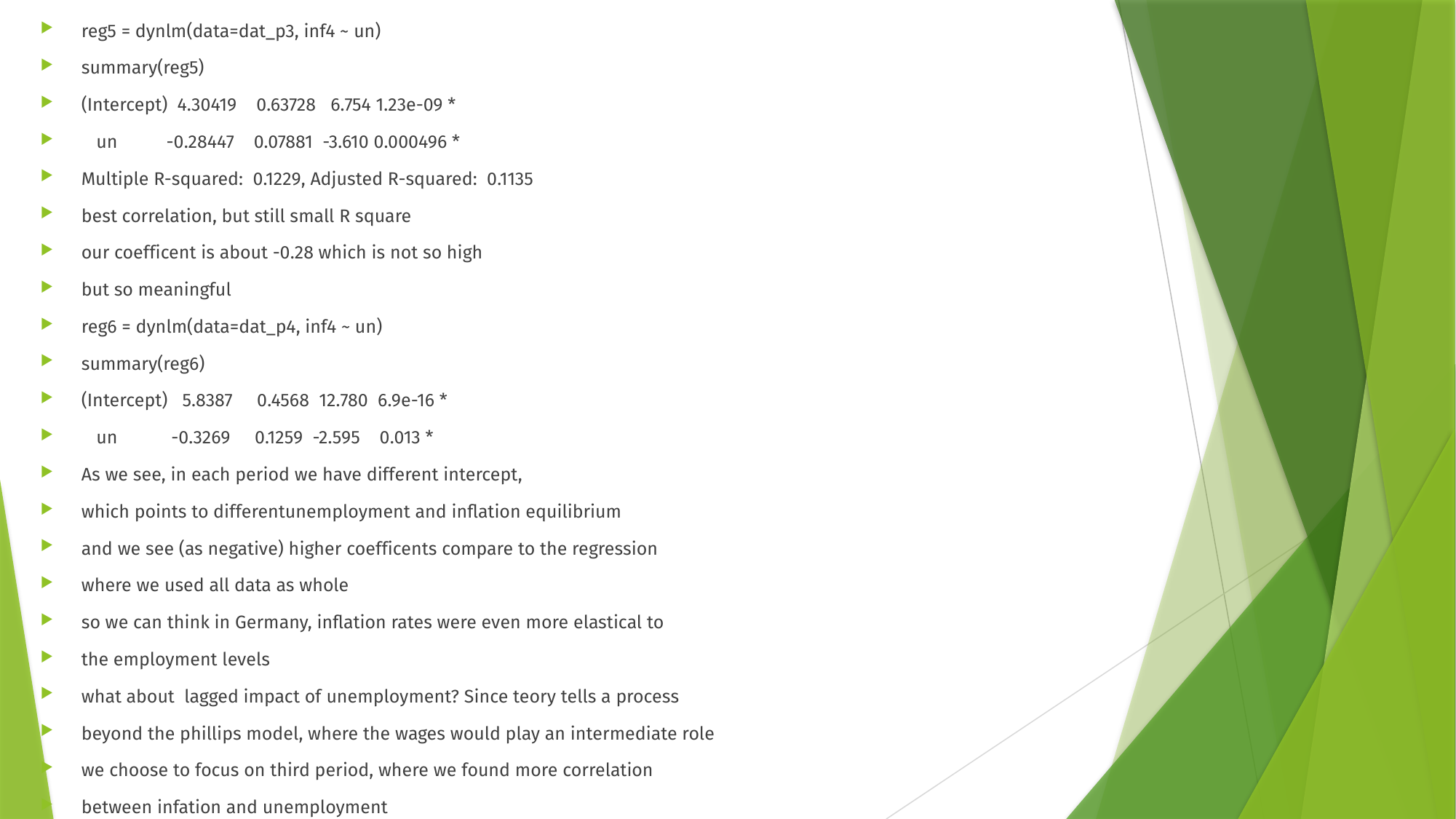

reg5 = dynlm(data=dat_p3, inf4 ~ un)
summary(reg5)
(Intercept)  4.30419    0.63728   6.754 1.23e-09 *
   un          -0.28447    0.07881  -3.610 0.000496 *
Multiple R-squared:  0.1229, Adjusted R-squared:  0.1135
best correlation, but still small R square
our coefficent is about -0.28 which is not so high
but so meaningful
reg6 = dynlm(data=dat_p4, inf4 ~ un)
summary(reg6)
(Intercept)   5.8387     0.4568  12.780  6.9e-16 *
   un           -0.3269     0.1259  -2.595    0.013 *
As we see, in each period we have different intercept,
which points to differentunemployment and inflation equilibrium
and we see (as negative) higher coefficents compare to the regression
where we used all data as whole
so we can think in Germany, inflation rates were even more elastical to
the employment levels
what about  lagged impact of unemployment? Since teory tells a process
beyond the phillips model, where the wages would play an intermediate role
we choose to focus on third period, where we found more correlation
between infation and unemployment
reg7 = dynlm(data=dat_p3, inf4 ~ L(un, c(10)))
summary(reg7)
Estimate Std. Error t value Pr(>|t|)
(Intercept)   7.27439    0.53095   13.70  < 2e-16 *
   L(un, c(10)) -0.68272    0.06803  -10.04 5.57e-16 *
   Multiple R-squared:  0.5482, Adjusted R-squared:  0.5428
after many trial we noticed that all lags, alone were significant
and all of the lags between fifth and fifteenth lags were giving both
higher t values and R squares
but they are not meaningfull together
why?
lets try with quarter to quarter inflation changment data